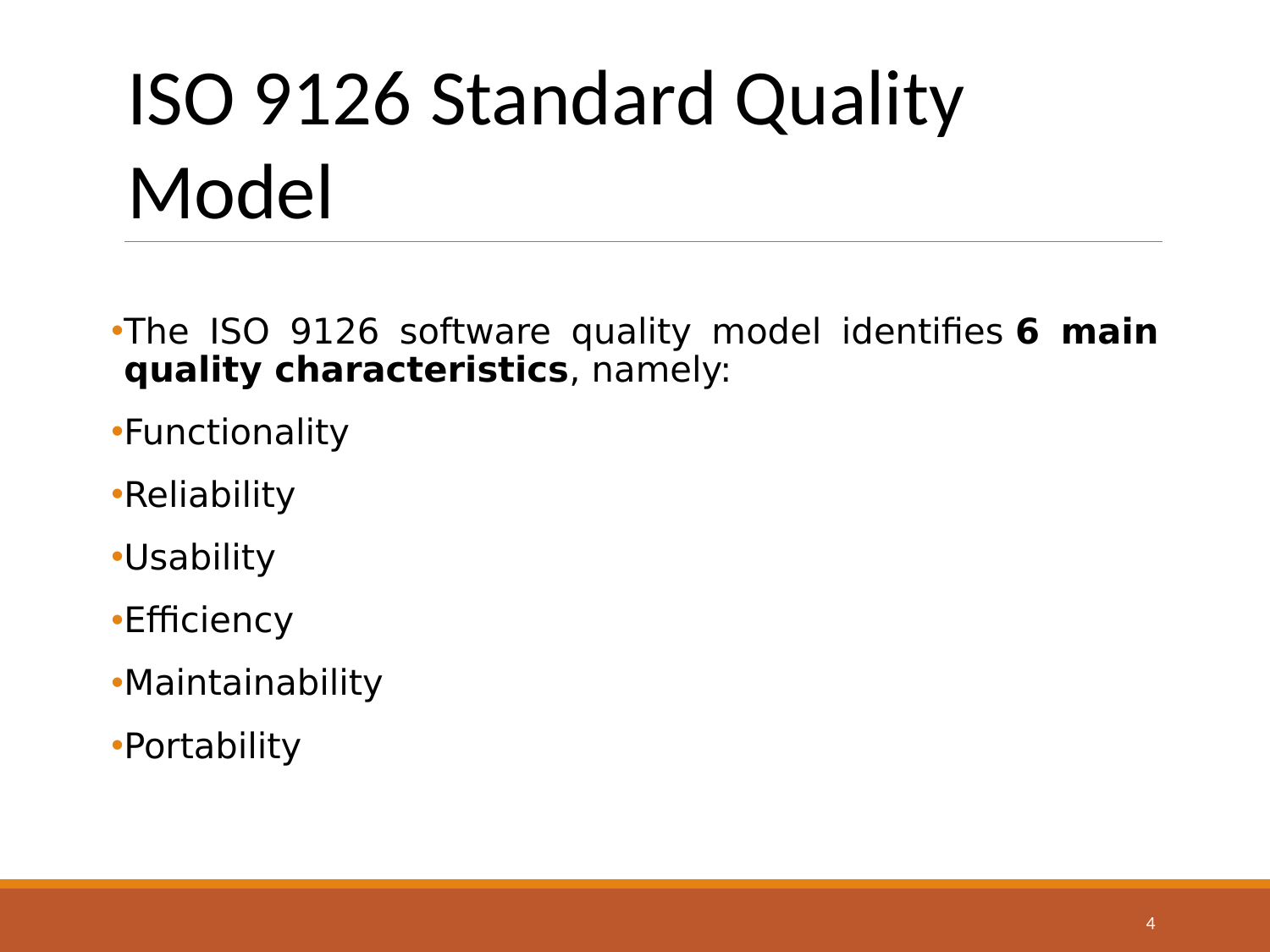

# ISO 9126 Standard Quality Model
The ISO 9126 software quality model identifies 6 main quality characteristics, namely:
Functionality
Reliability
Usability
Efficiency
Maintainability
Portability

4